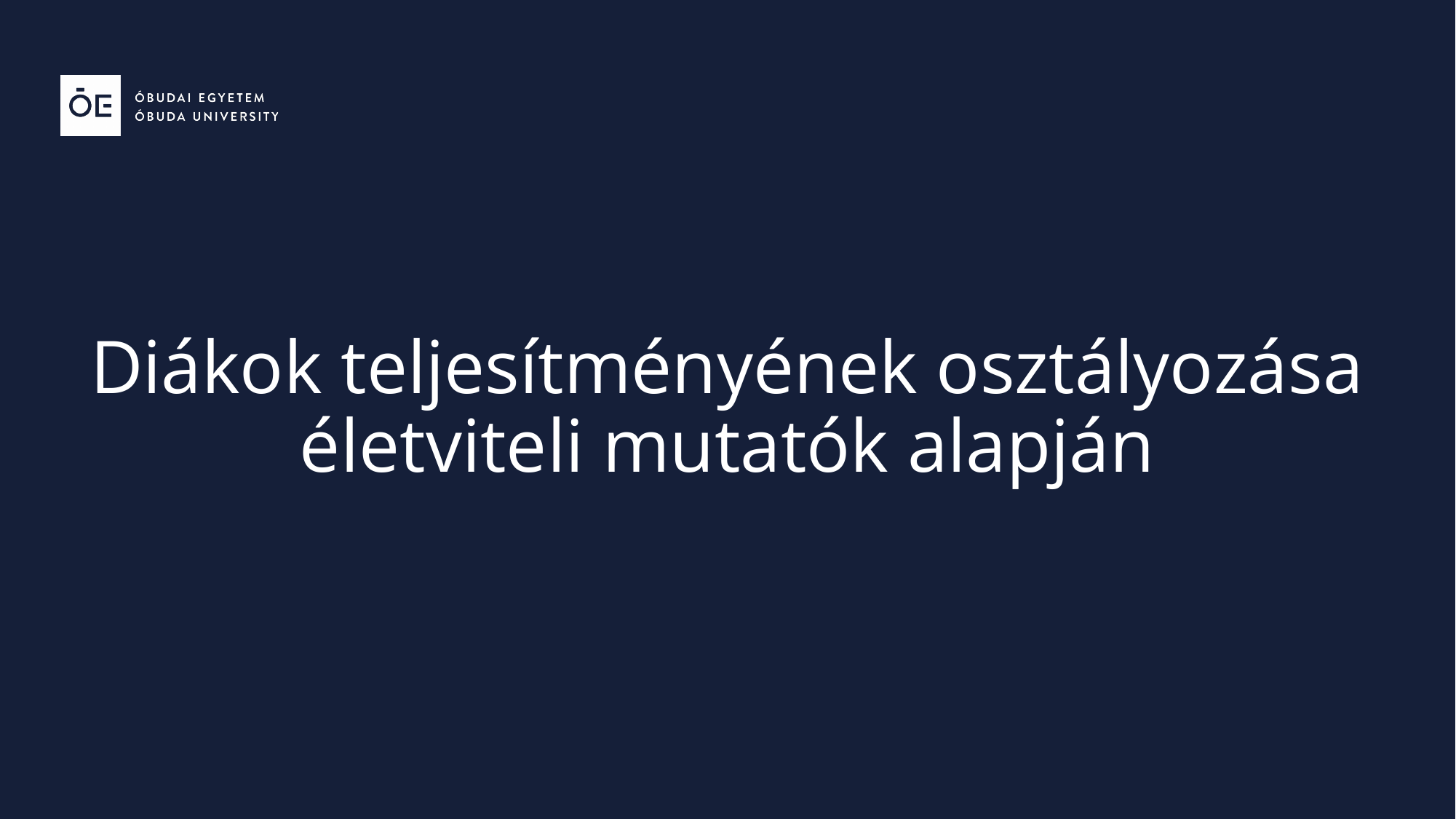

# Diákok teljesítményének osztályozása életviteli mutatók alapján